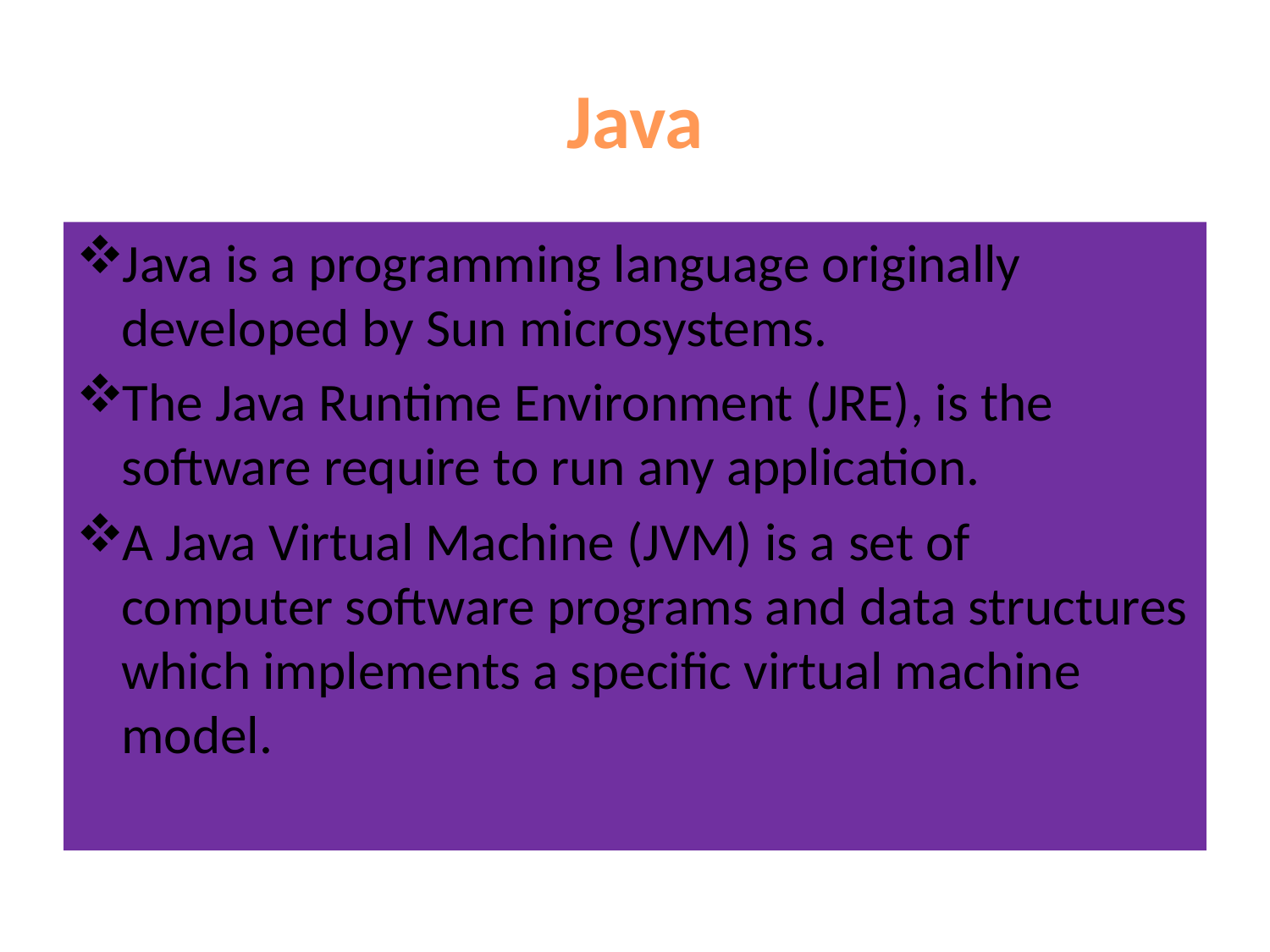

# Java
Java is a programming language originally developed by Sun microsystems.
The Java Runtime Environment (JRE), is the software require to run any application.
A Java Virtual Machine (JVM) is a set of computer software programs and data structures which implements a specific virtual machine model.